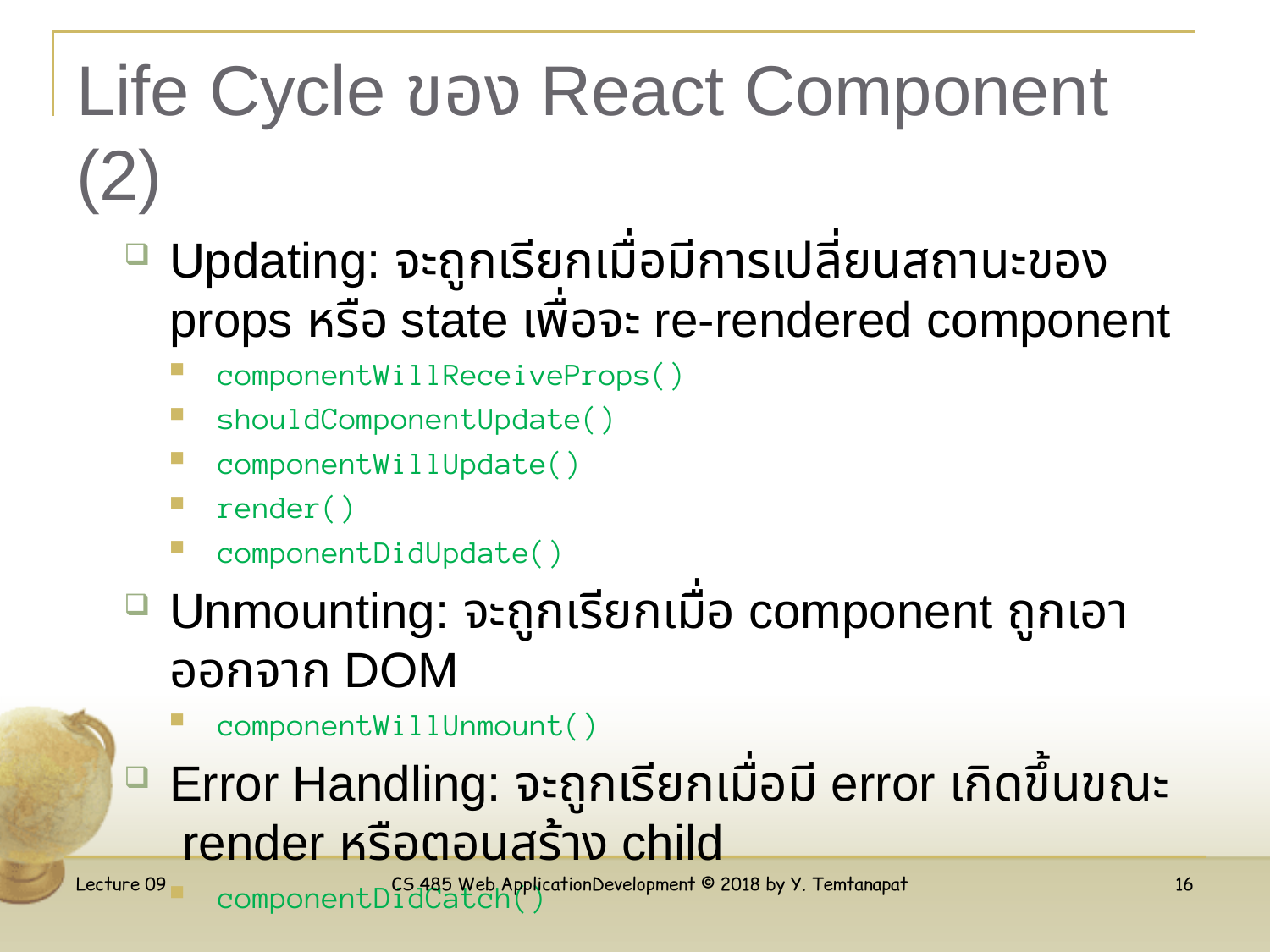

# Life Cycle ของ React Component (2)
Updating: จะถูกเรียกเมื่อมีการเปลี่ยนสถานะของ props หรือ state เพื่อจะ re-rendered component
componentWillReceiveProps()
shouldComponentUpdate()
componentWillUpdate()
render()
componentDidUpdate()
Unmounting: จะถูกเรียกเมื่อ component ถูกเอาออกจาก DOM
componentWillUnmount()
Error Handling: จะถูกเรียกเมื่อมี error เกิดขึ้นขณะ render หรือตอนสร้าง child
componentDidCatch()

Lecture 09
CS 485 Web ApplicationDevelopment © 2018 by Y. Temtanapat
16